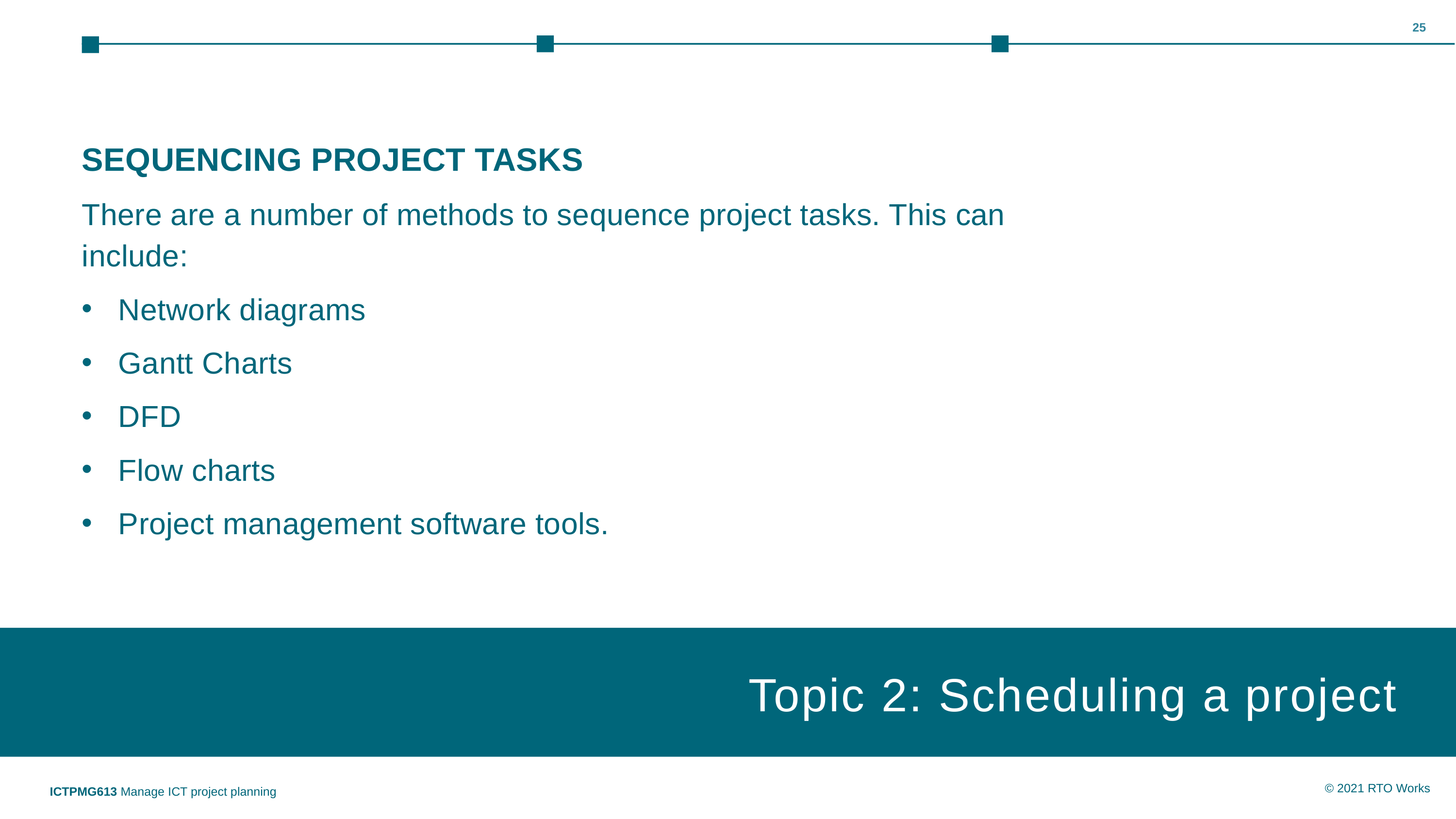

25

SEQUENCING PROJECT TASKS
There are a number of methods to sequence project tasks. This can include:
Network diagrams
Gantt Charts
DFD
Flow charts
Project management software tools.

Topic 2: Scheduling a project
Topic 1: Insert topic title
ICTPMG613 Manage ICT project planning
© 2021 RTO Works